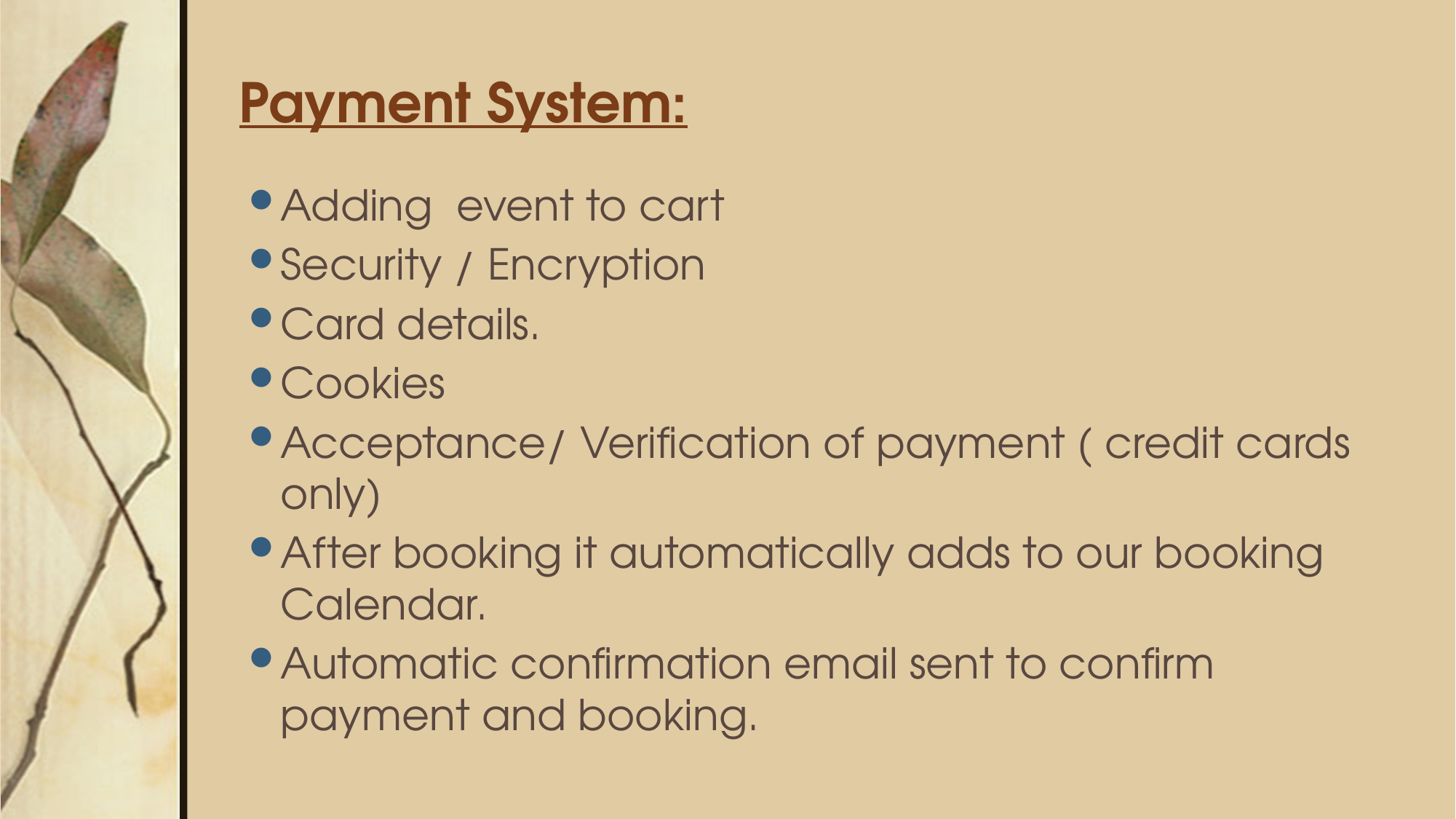

# Payment System:
Adding  event to cart
Security / Encryption
Card details.
Cookies
Acceptance/ Verification of payment ( credit cards only)
After booking it automatically adds to our booking Calendar.
Automatic confirmation email sent to confirm payment and booking.